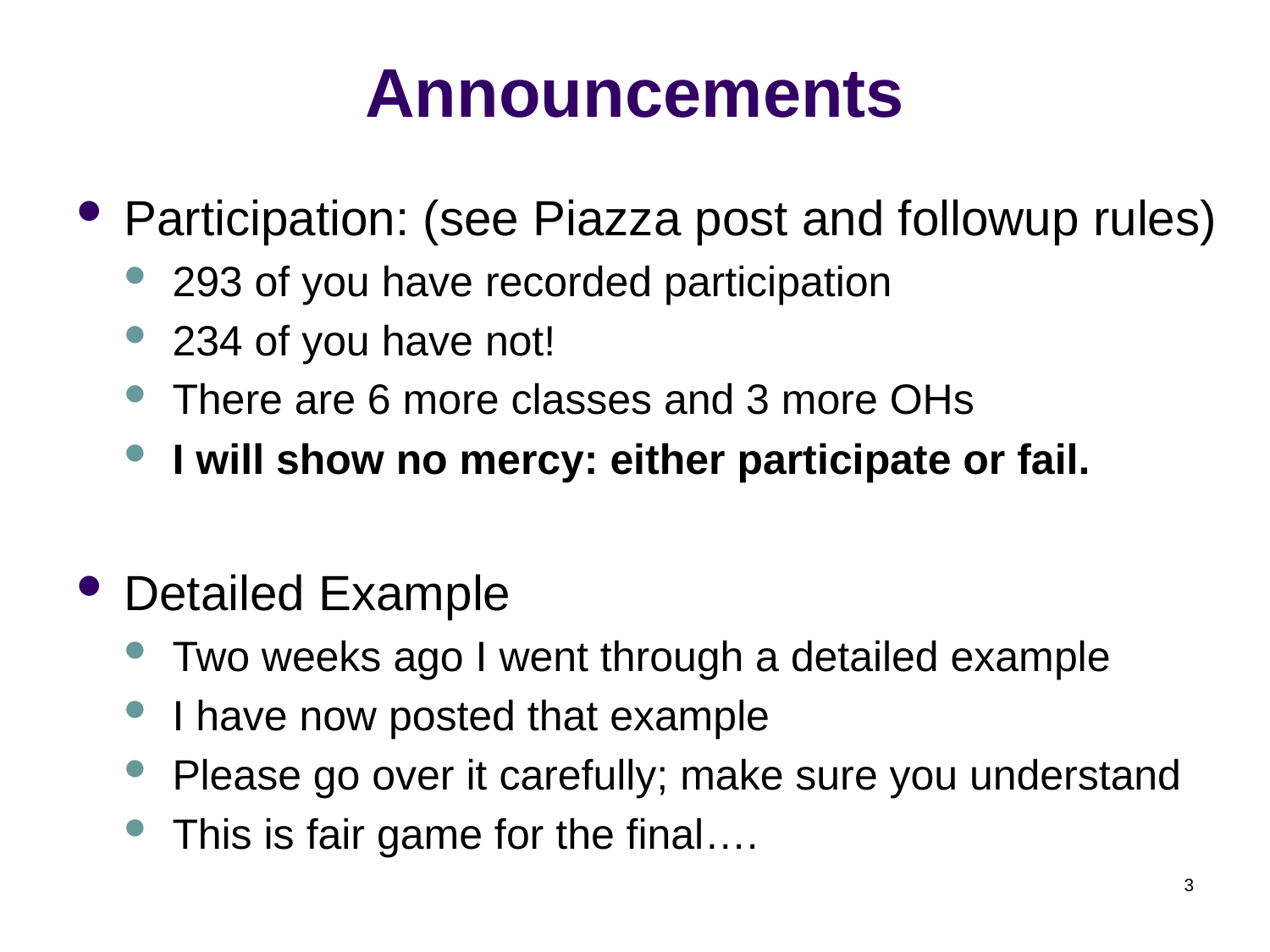

# Announcements
Participation: (see Piazza post and followup rules)
293 of you have recorded participation
234 of you have not!
There are 6 more classes and 3 more OHs
I will show no mercy: either participate or fail.

Detailed Example
Two weeks ago I went through a detailed example
I have now posted that example
Please go over it carefully; make sure you understand
This is fair game for the final….
3